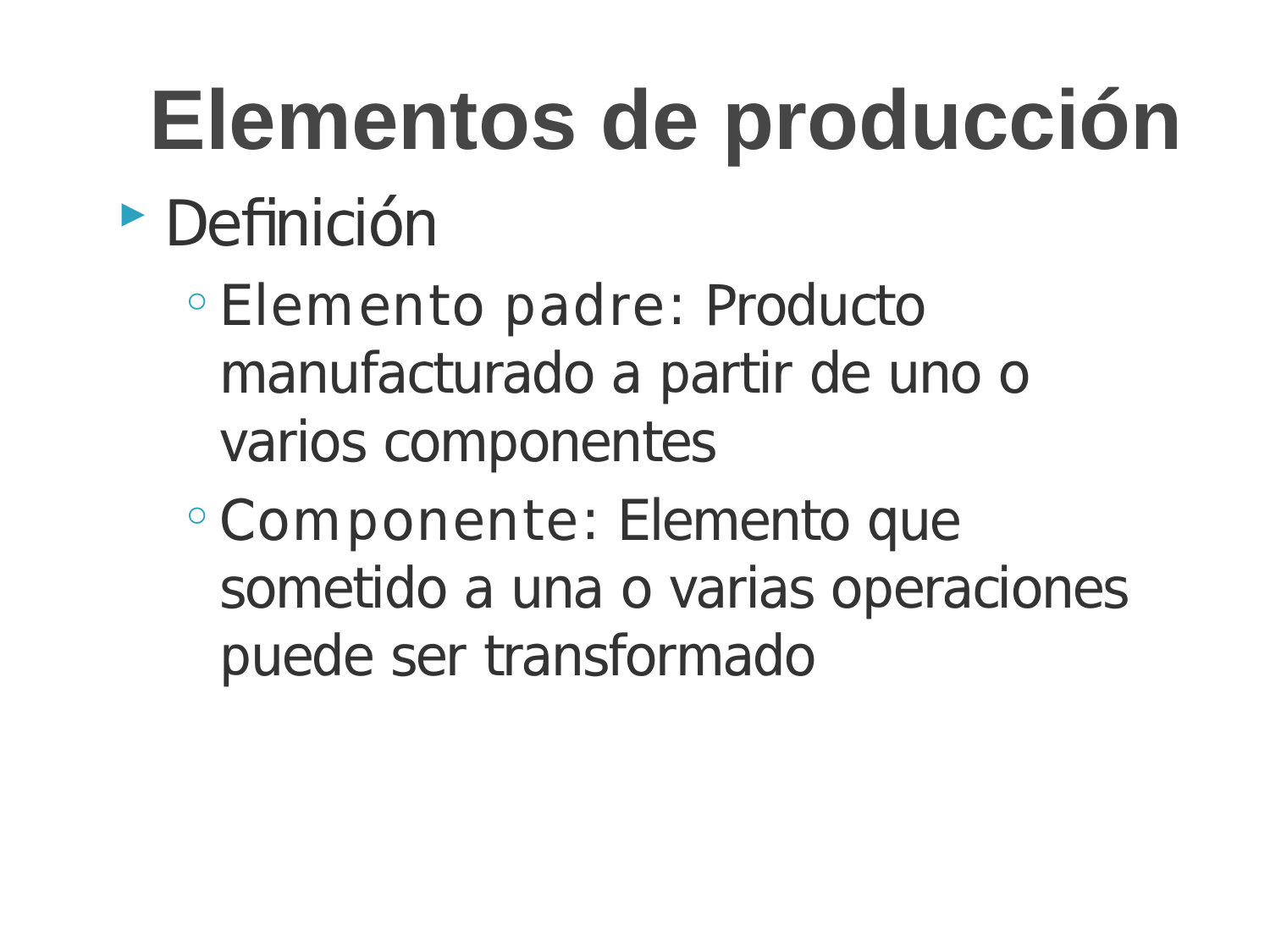

# Elementos de producción
Definición
Elemento padre: Producto manufacturado a partir de uno o varios componentes
Componente: Elemento que sometido a una o varias operaciones puede ser transformado